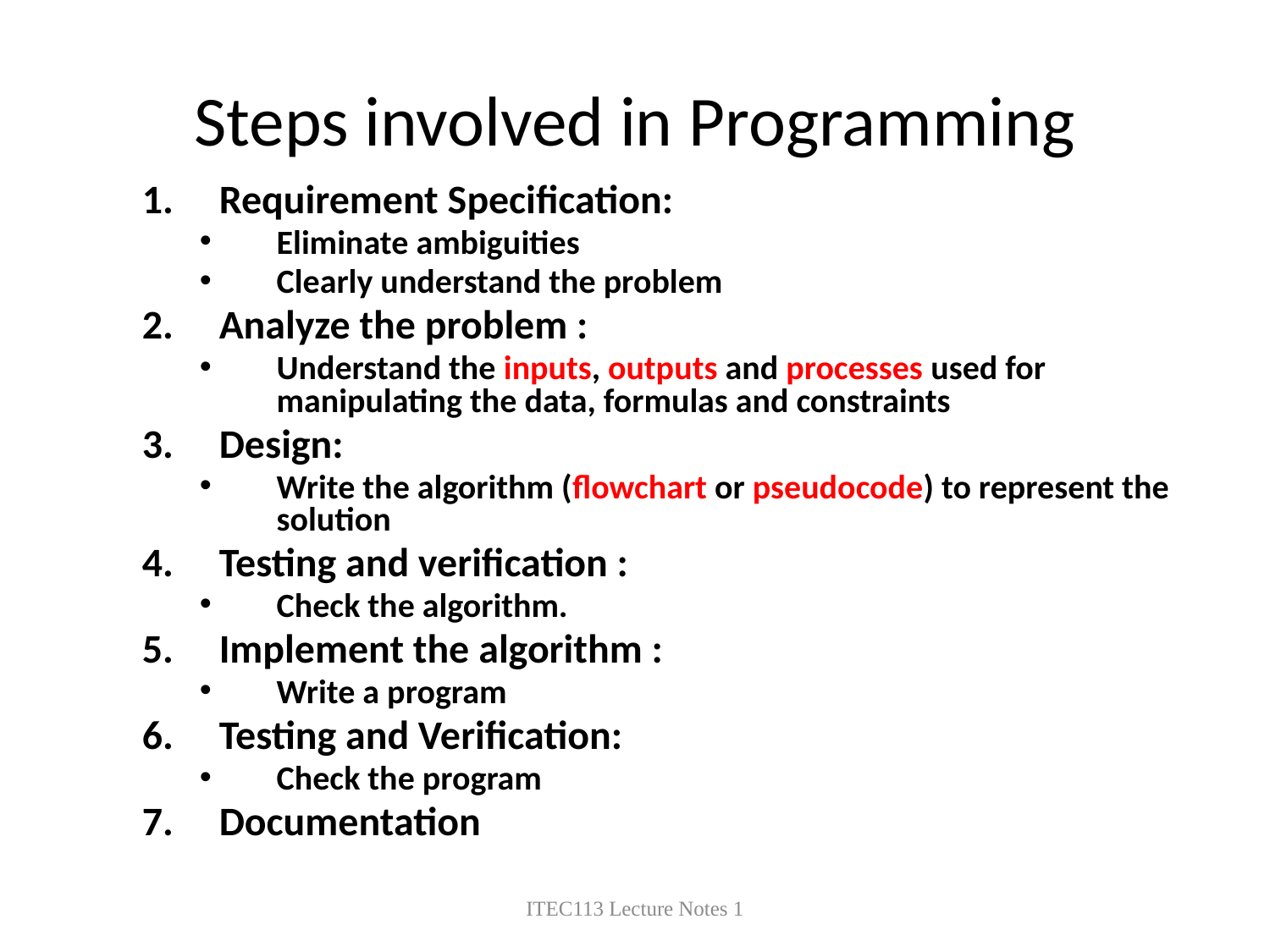

# Steps involved in Programming
Requirement Specification:
Eliminate ambiguities
Clearly understand the problem
Analyze the problem :
Understand the inputs, outputs and processes used for manipulating the data, formulas and constraints
Design:
Write the algorithm (flowchart or pseudocode) to represent the solution
Testing and verification :
Check the algorithm.
Implement the algorithm :
Write a program
Testing and Verification:
Check the program
Documentation
ITEC113 Lecture Notes 1